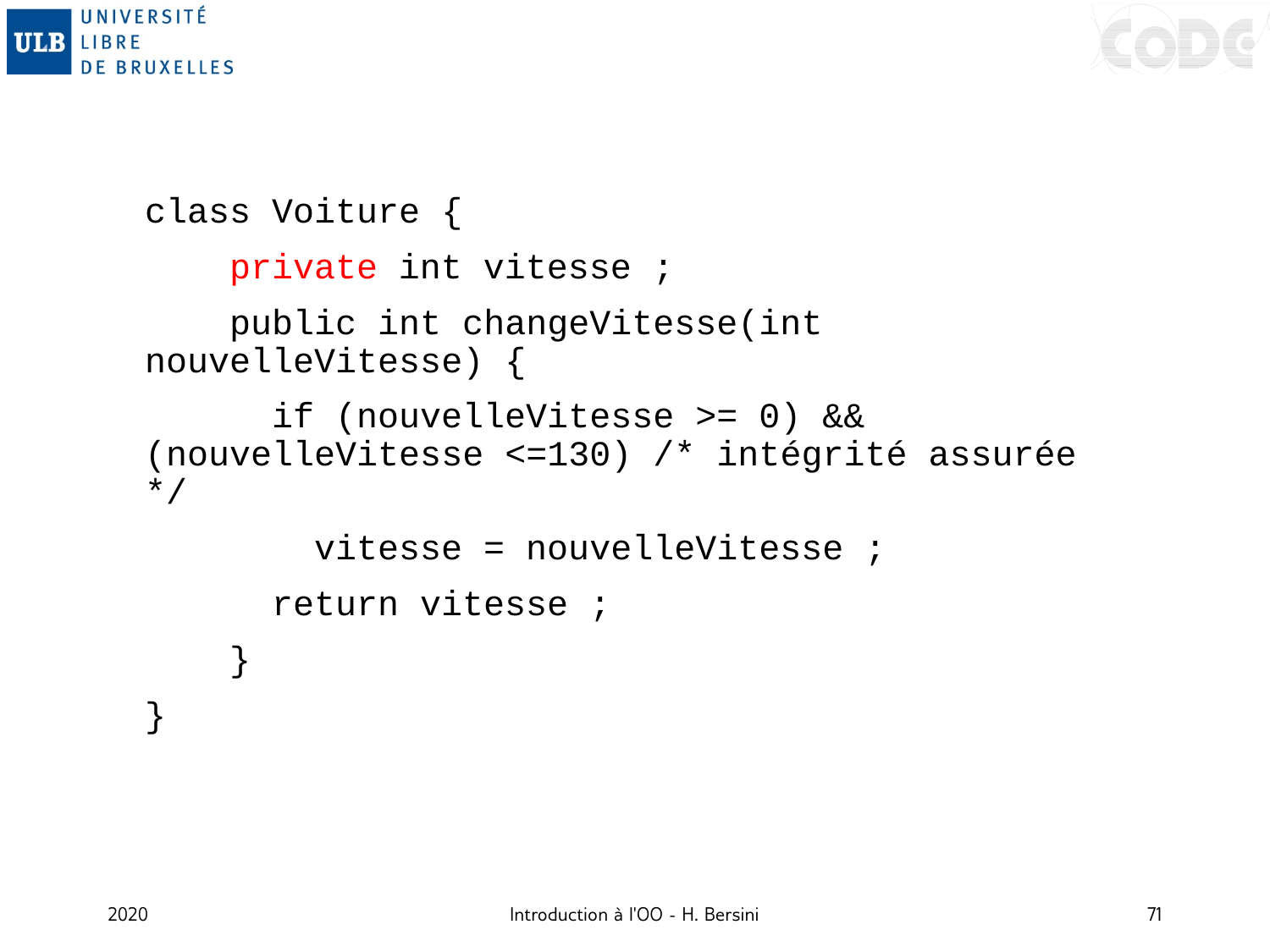

class Voiture {
    private int vitesse ;
    public int changeVitesse(int nouvelleVitesse) {
      if (nouvelleVitesse >= 0) && (nouvelleVitesse <=130) /* intégrité assurée */
        vitesse = nouvelleVitesse ;
      return vitesse ;
    }
}
2020
Introduction à l'OO - H. Bersini
71